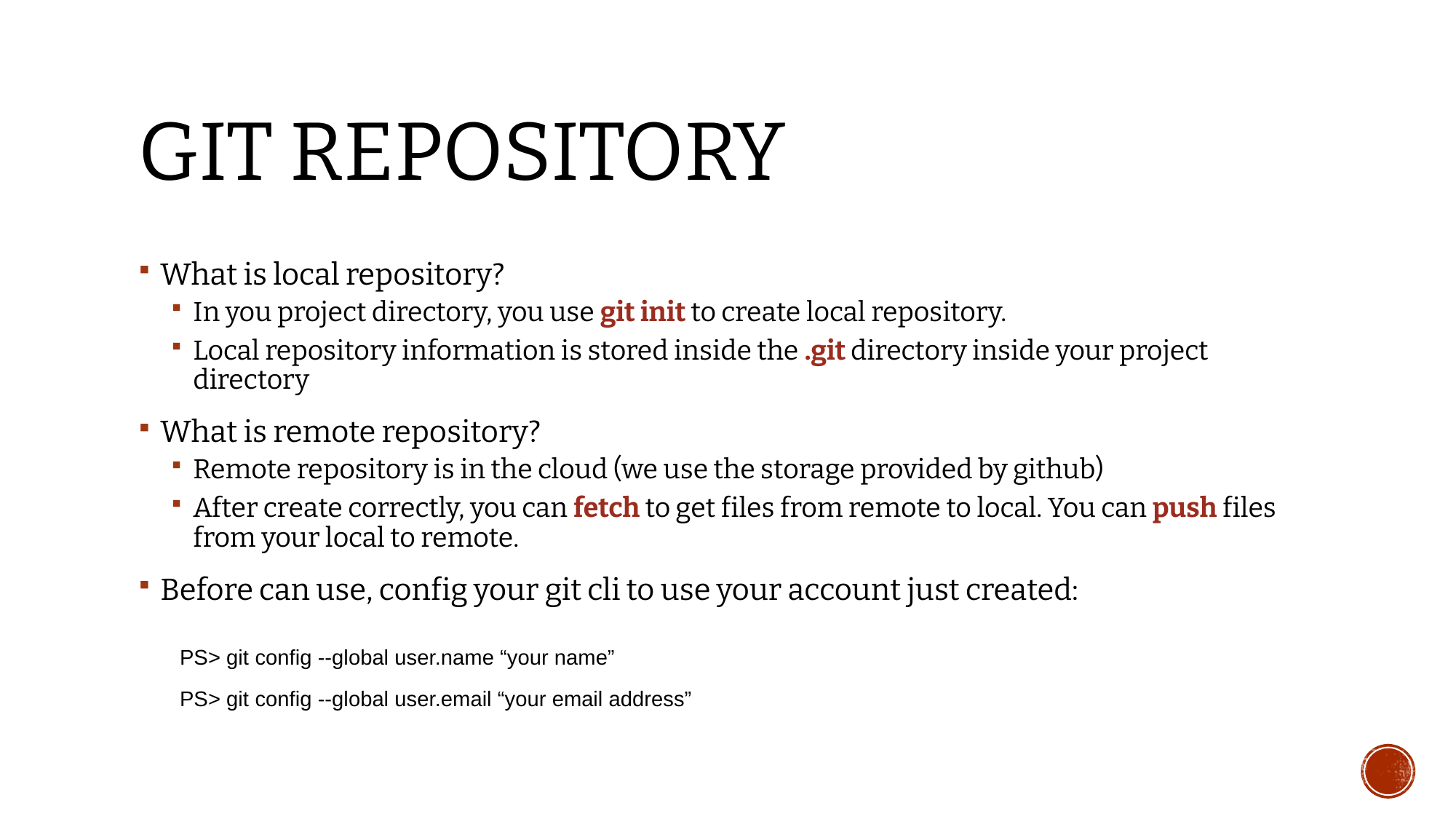

# Git repository
What is local repository?
In you project directory, you use git init to create local repository.
Local repository information is stored inside the .git directory inside your project directory
What is remote repository?
Remote repository is in the cloud (we use the storage provided by github)
After create correctly, you can fetch to get files from remote to local. You can push files from your local to remote.
Before can use, config your git cli to use your account just created:
PS> git config --global user.name “your name”
PS> git config --global user.email “your email address”